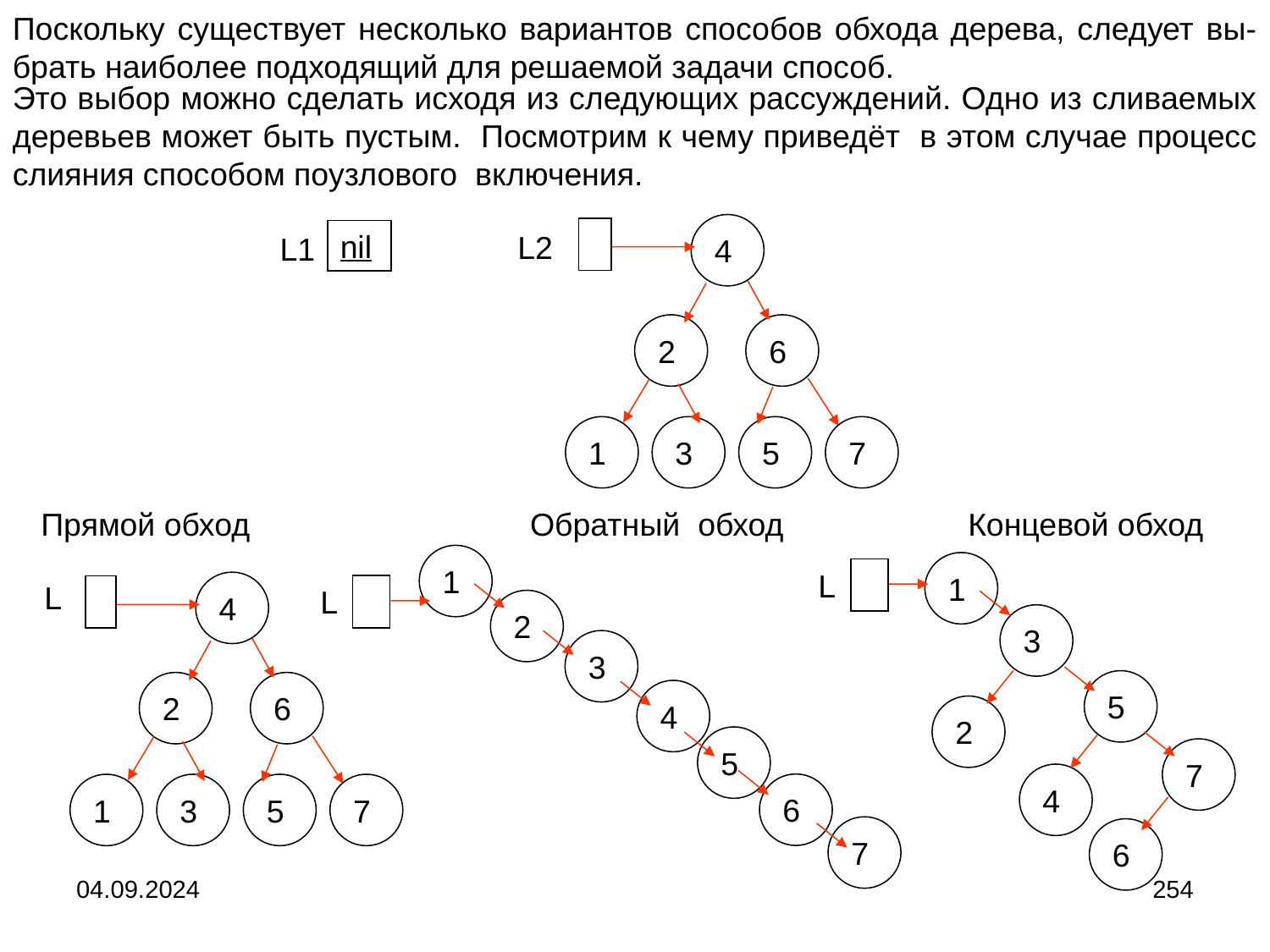

Поскольку существует несколько вариантов способов обхода дерева, следует вы-брать наиболее подходящий для решаемой задачи способ.
Это выбор можно сделать исходя из следующих рассуждений. Одно из сливаемых деревьев может быть пустым.  Посмотрим к чему приведёт  в этом случае процесс слияния способом поузлового  включения.
4

nil
L2
L1

2
6

1
3
5
7
Прямой обход
Обратный  обход
Концевой обход
1
1

L
L
4

L

2

3

3

5
2
6

4
2
5

7

4

6
1
3
5
7

7
6

04.09.2024
254